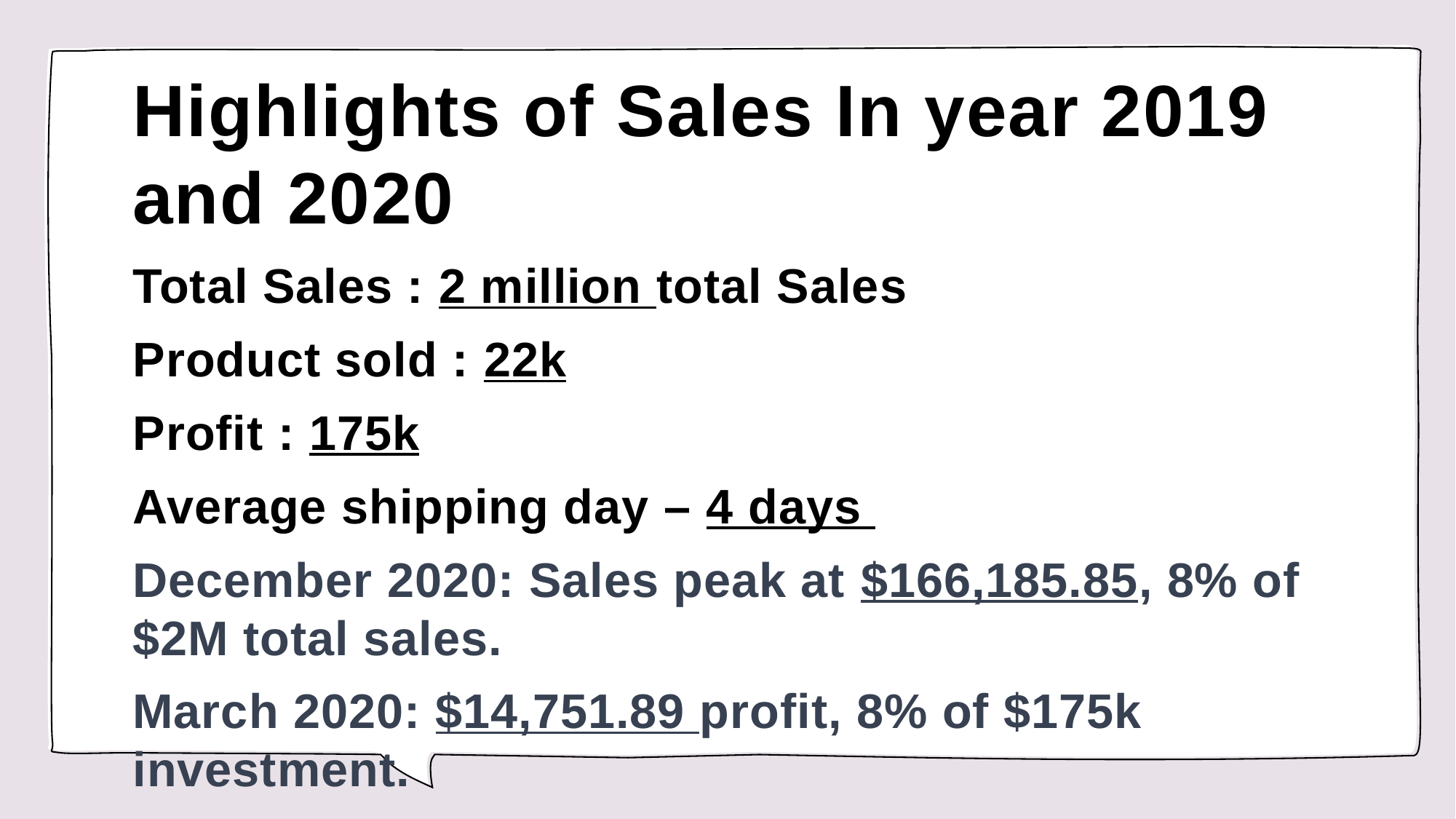

# Highlights of Sales In year 2019 and 2020
Total Sales : 2 million total Sales
Product sold : 22k
Profit : 175k
Average shipping day – 4 days
December 2020: Sales peak at $166,185.85, 8% of $2M total sales.
March 2020: $14,751.89 profit, 8% of $175k investment.